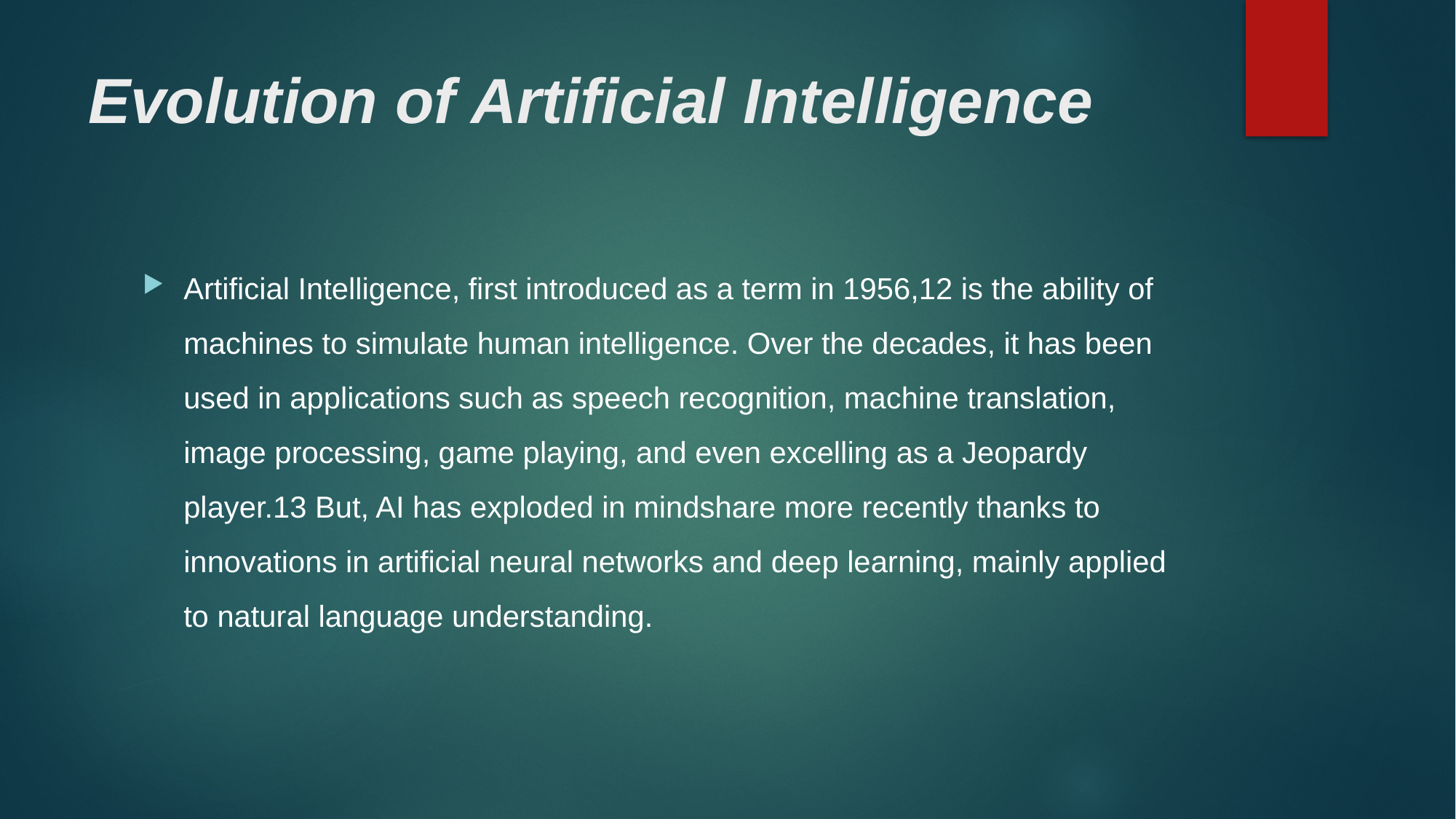

# Evolution of Artificial Intelligence
Artificial Intelligence, first introduced as a term in 1956,12 is the ability of machines to simulate human intelligence. Over the decades, it has been used in applications such as speech recognition, machine translation, image processing, game playing, and even excelling as a Jeopardy player.13 But, AI has exploded in mindshare more recently thanks to innovations in artificial neural networks and deep learning, mainly applied to natural language understanding.